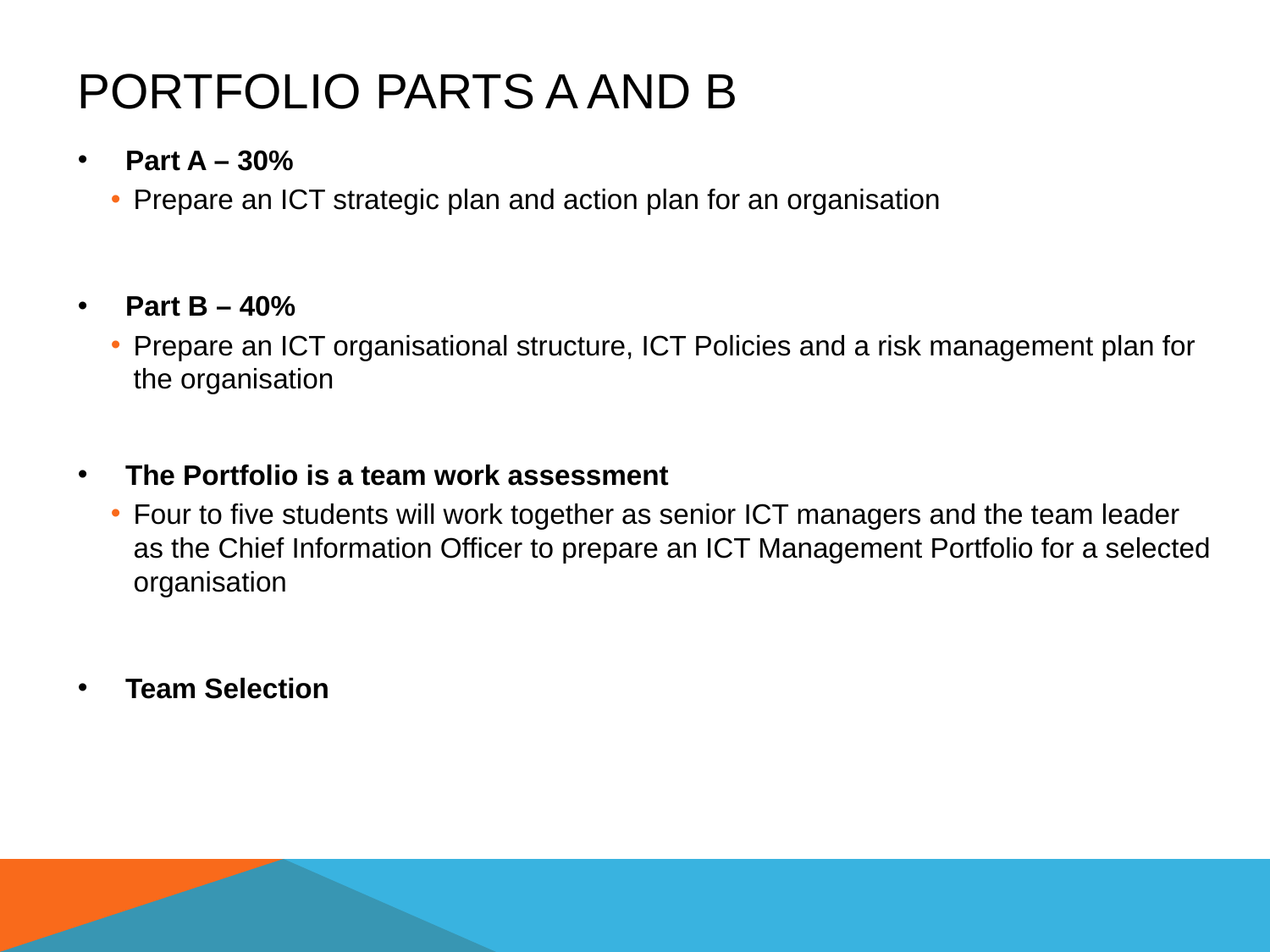

# Portfolio Parts A and B
Part A – 30%
Prepare an ICT strategic plan and action plan for an organisation

Part B – 40%
Prepare an ICT organisational structure, ICT Policies and a risk management plan for the organisation

The Portfolio is a team work assessment
Four to five students will work together as senior ICT managers and the team leader as the Chief Information Officer to prepare an ICT Management Portfolio for a selected organisation

Team Selection